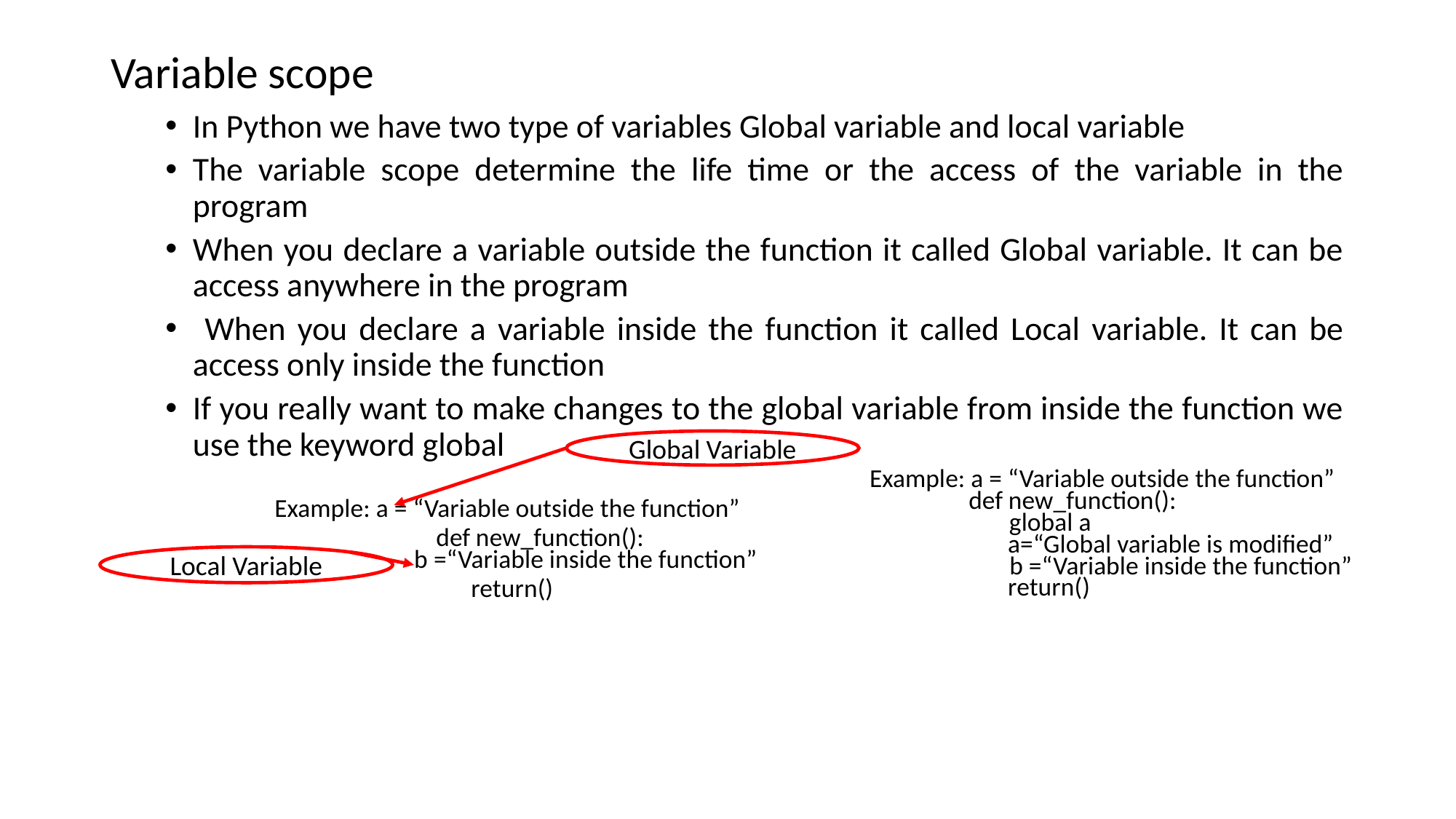

# Variable scope
In Python we have two type of variables Global variable and local variable
The variable scope determine the life time or the access of the variable in the program
When you declare a variable outside the function it called Global variable. It can be access anywhere in the program
 When you declare a variable inside the function it called Local variable. It can be access only inside the function
If you really want to make changes to the global variable from inside the function we use the keyword global

Example: a = “Variable outside the function”
	         def new_function():
                        b =“Variable inside the function”
	               return()

Global Variable
Example: a = “Variable outside the function”
                 def new_function():
                        global a
	     a=“Global variable is modified”
                        b =“Variable inside the function”
	     return()
Local Variable